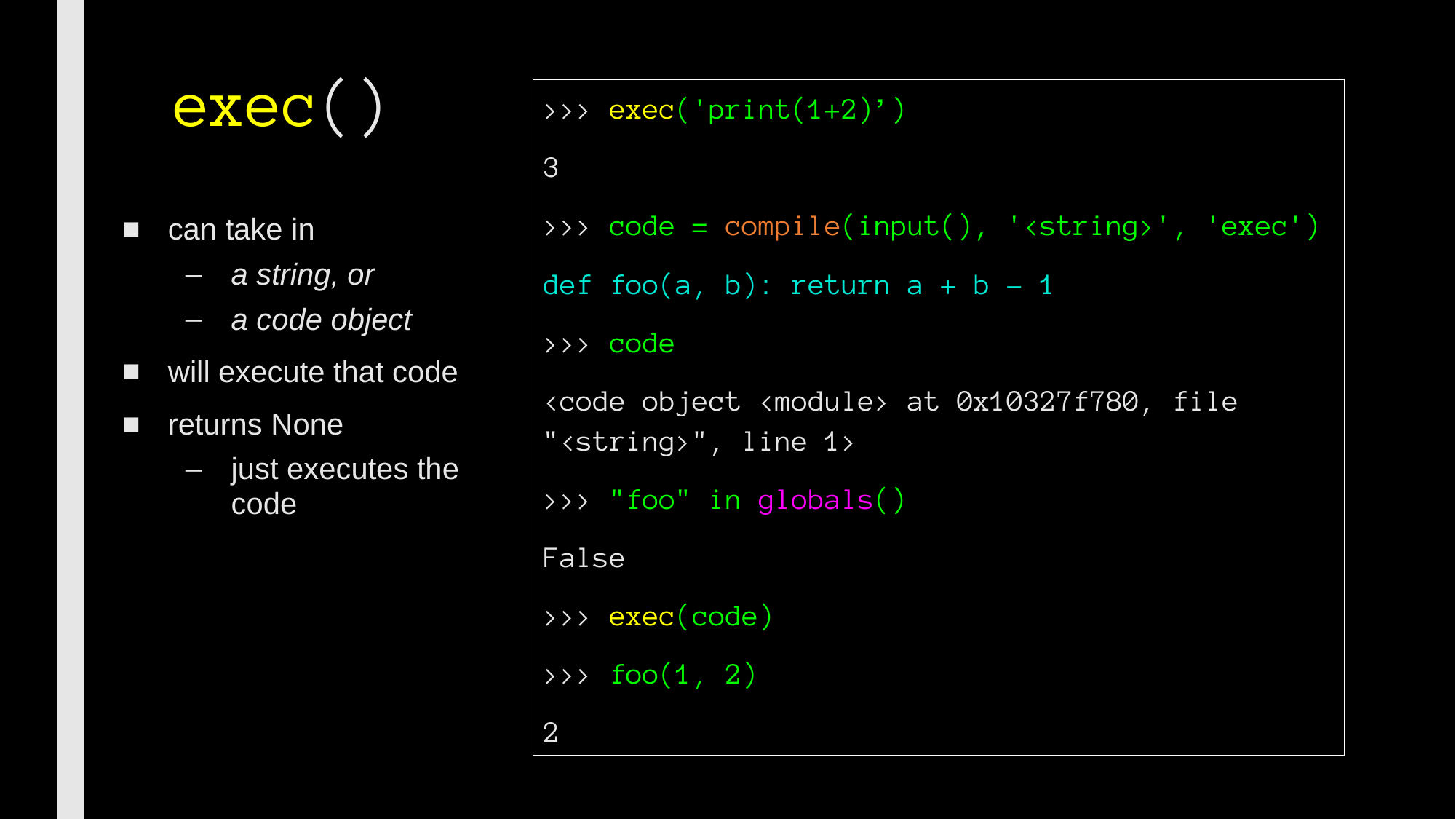

# exec()
>>> exec('print(1+2)’)
3
>>> code = compile(input(), '<string>', 'exec')
def foo(a, b): return a + b – 1
>>> code
<code object <module> at 0x10327f780, file "<string>", line 1>
>>> "foo" in globals()
False
>>> exec(code)
>>> foo(1, 2)
2
can take in
a string, or
a code object
will execute that code
returns None
just executes the code